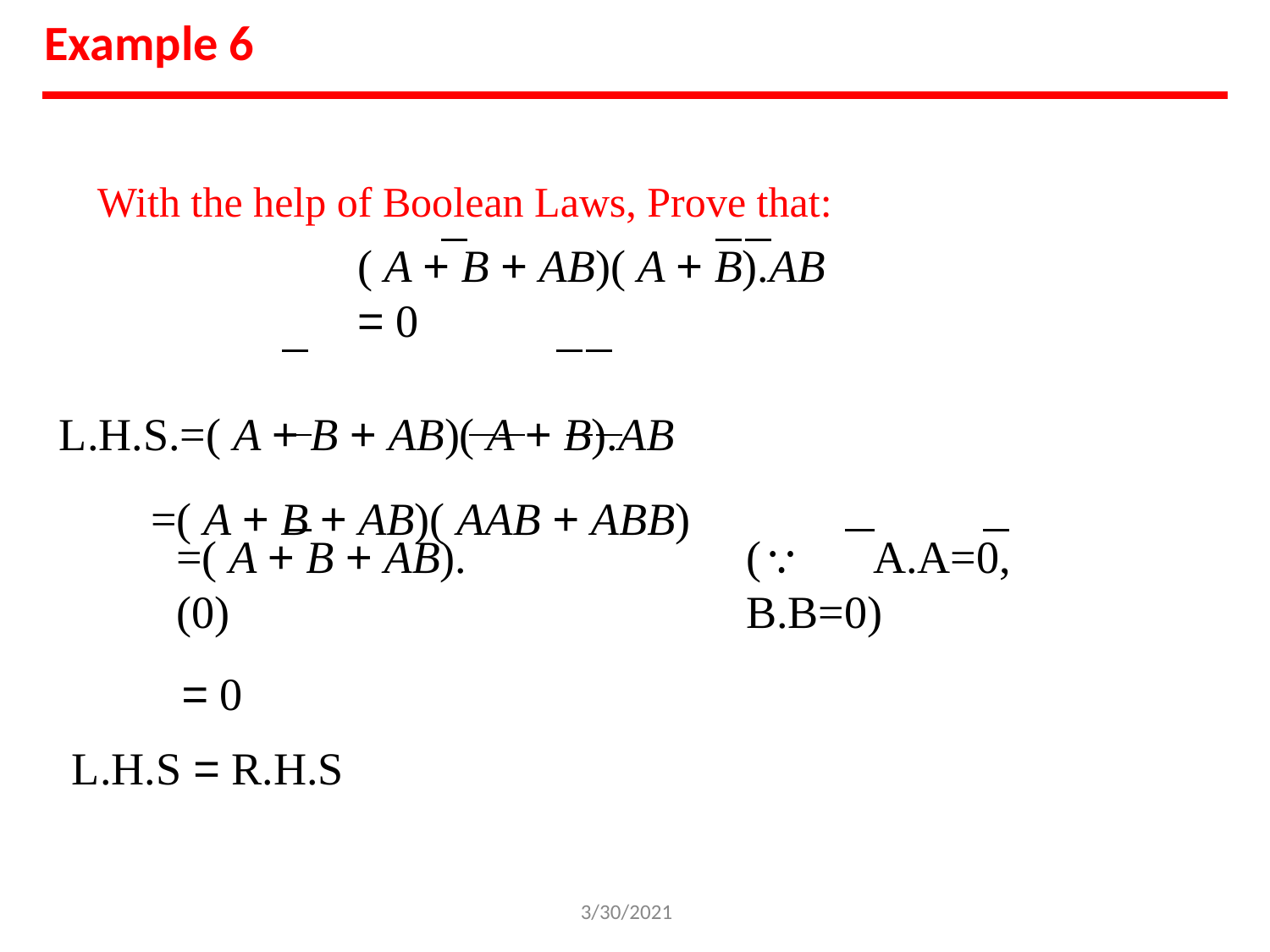

# Example 6

With the help of Boolean Laws, Prove that:
( A + B + AB)( A + B).AB = 0

L.H.S.=( A + B + AB)( A + B).AB
=( A + B + AB)( AAB + ABB)

=( A + B + AB).(0)
= 0
L.H.S = R.H.S

(	A.A=0, B.B=0)

3/30/2021